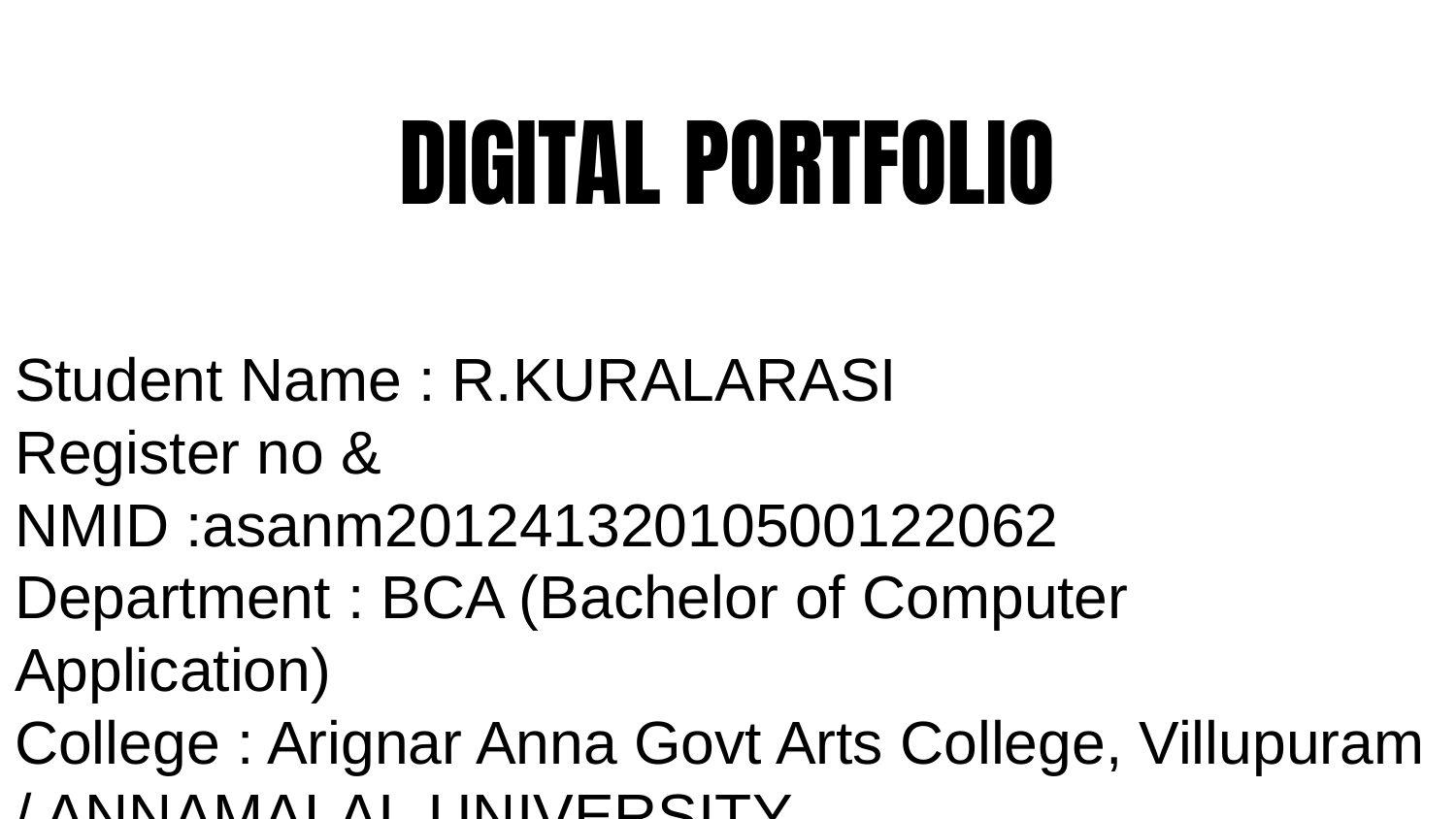

DIGITAL PORTFOLIO

Student Name : R.KURALARASI
Register no & NMID :asanm20124132010500122062
Department : BCA (Bachelor of Computer Application)
College : Arignar Anna Govt Arts College, Villupuram / ANNAMALAI  UNIVERSITY